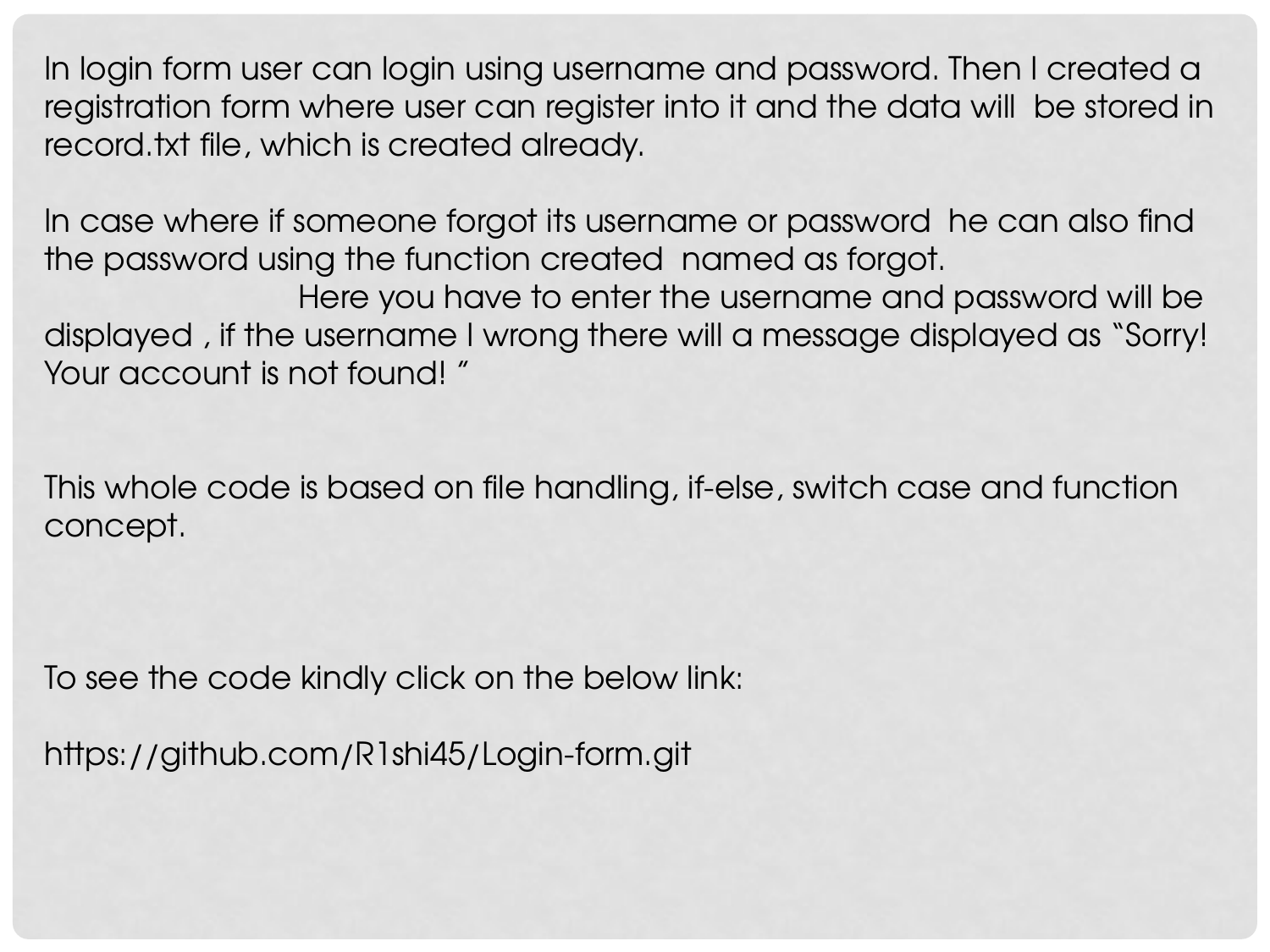

In login form user can login using username and password. Then I created a registration form where user can register into it and the data will  be stored in record.txt file, which is created already.

In case where if someone forgot its username or password  he can also find the password using the function created  named as forgot.
		Here you have to enter the username and password will be displayed , if the username I wrong there will a message displayed as “Sorry! Your account is not found! ”

This whole code is based on file handling, if-else, switch case and function concept.

To see the code kindly click on the below link:

https://github.com/R1shi45/Login-form.git